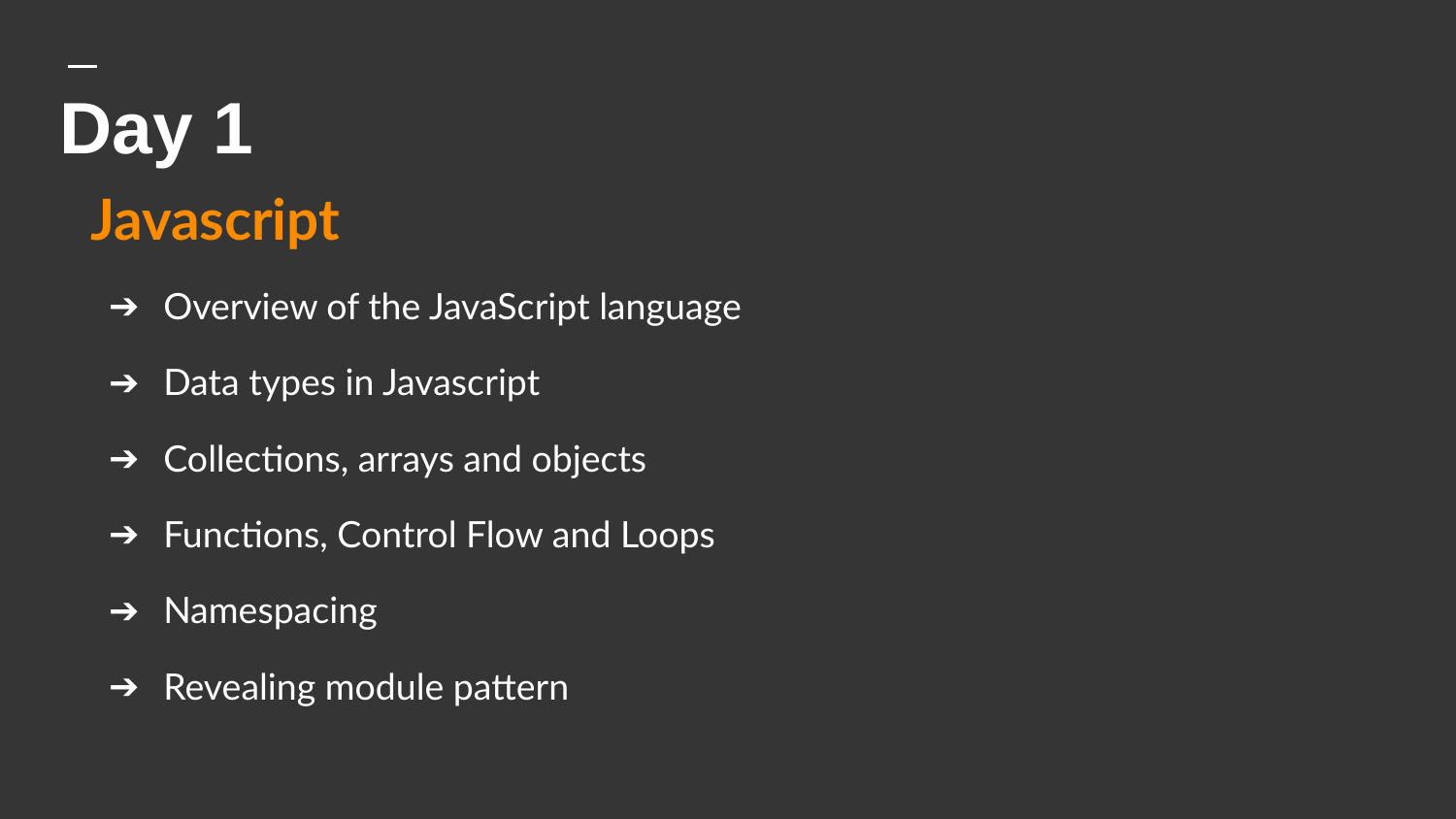

# Day 1
Javascript
Overview of the JavaScript language
Data types in Javascript
Collections, arrays and objects
Functions, Control Flow and Loops
Namespacing
Revealing module pattern